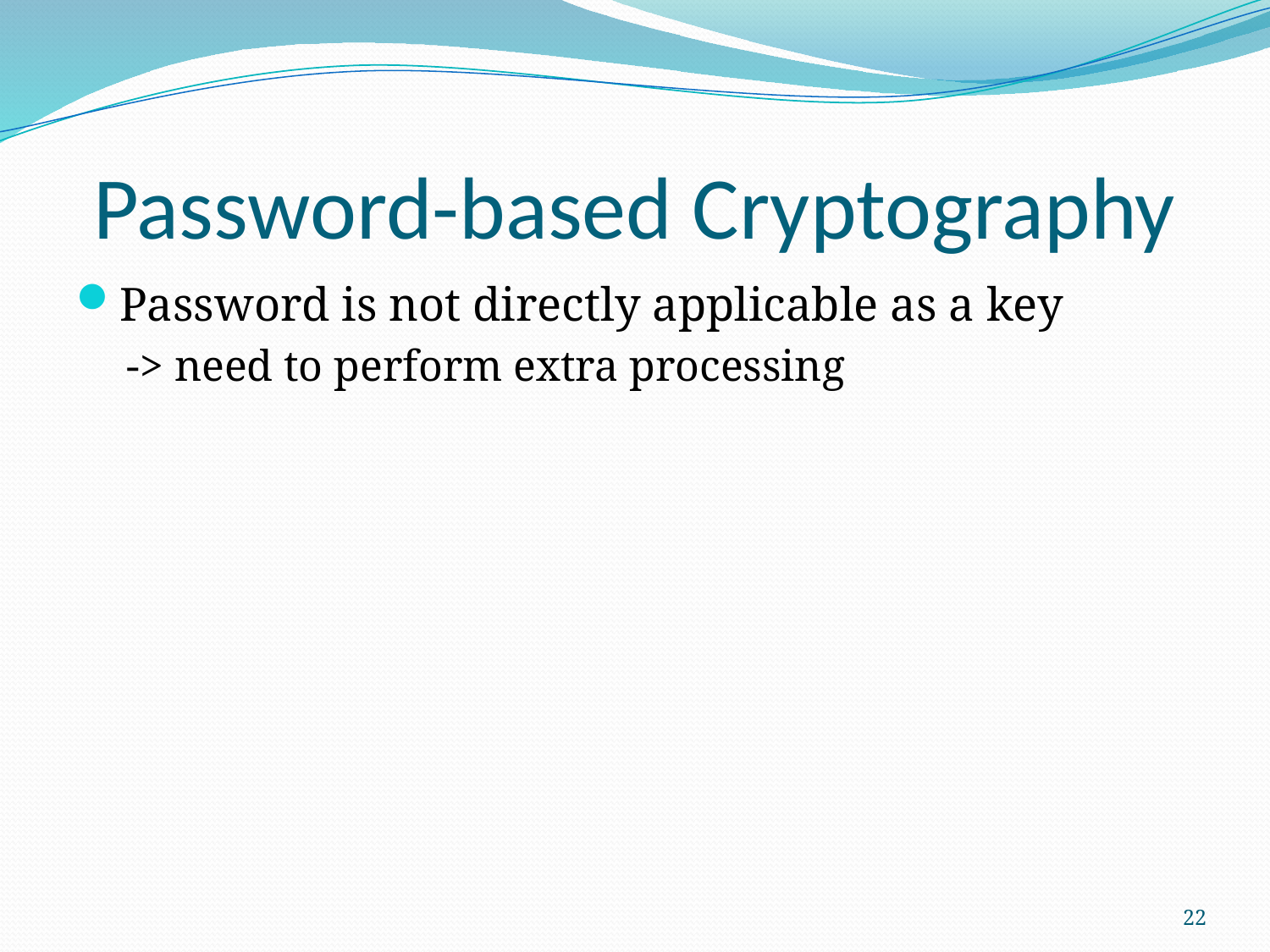

# Password-based Cryptography
Password is not directly applicable as a key
-> need to perform extra processing

22